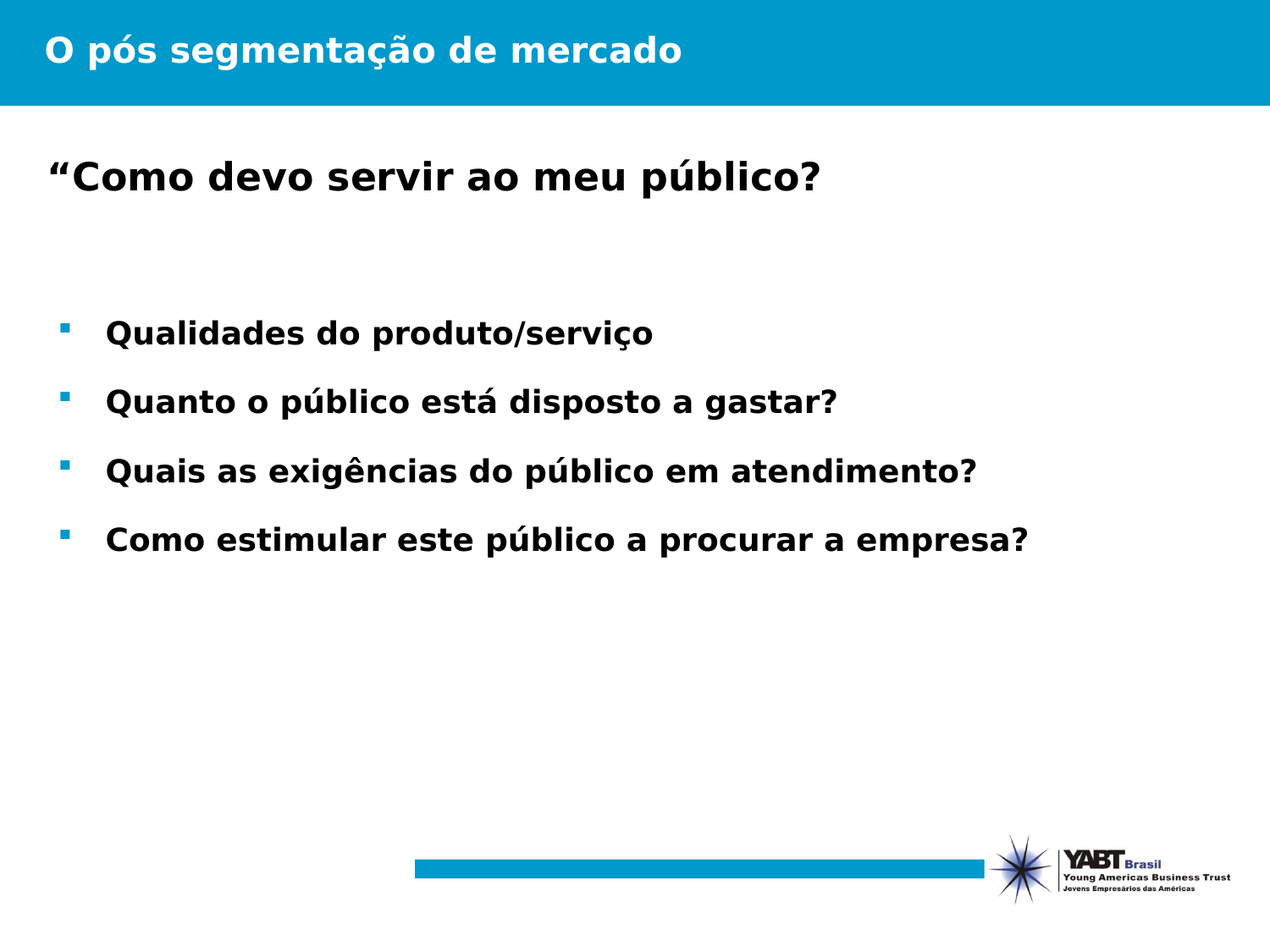

# O pós segmentação de mercado
“Como devo servir ao meu público?

Qualidades do produto/serviço
Quanto o público está disposto a gastar?
Quais as exigências do público em atendimento?
Como estimular este público a procurar a empresa?